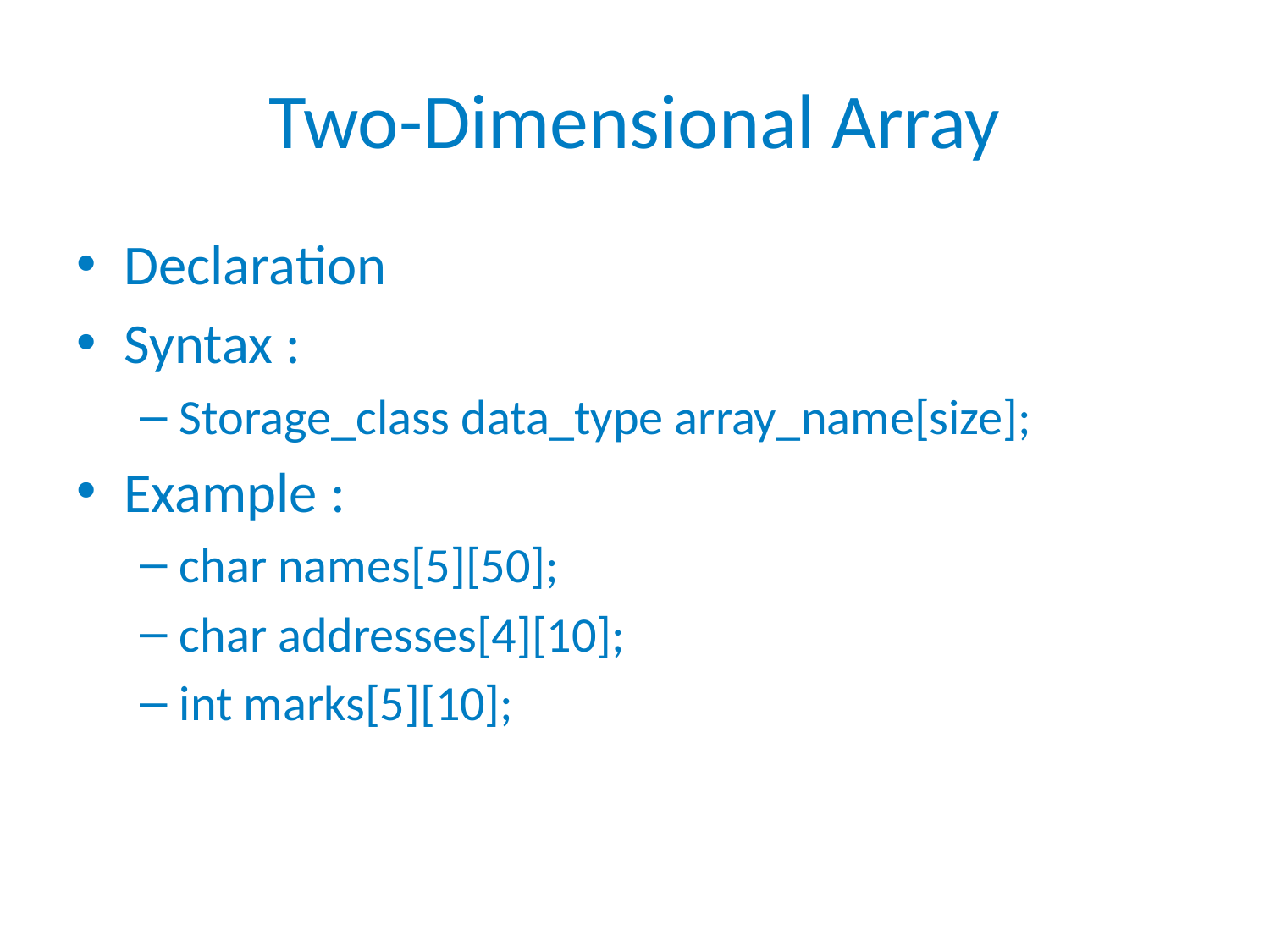

# Two-Dimensional Array
Declaration
Syntax :
Storage_class data_type array_name[size];
Example :
char names[5][50];
char addresses[4][10];
int marks[5][10];